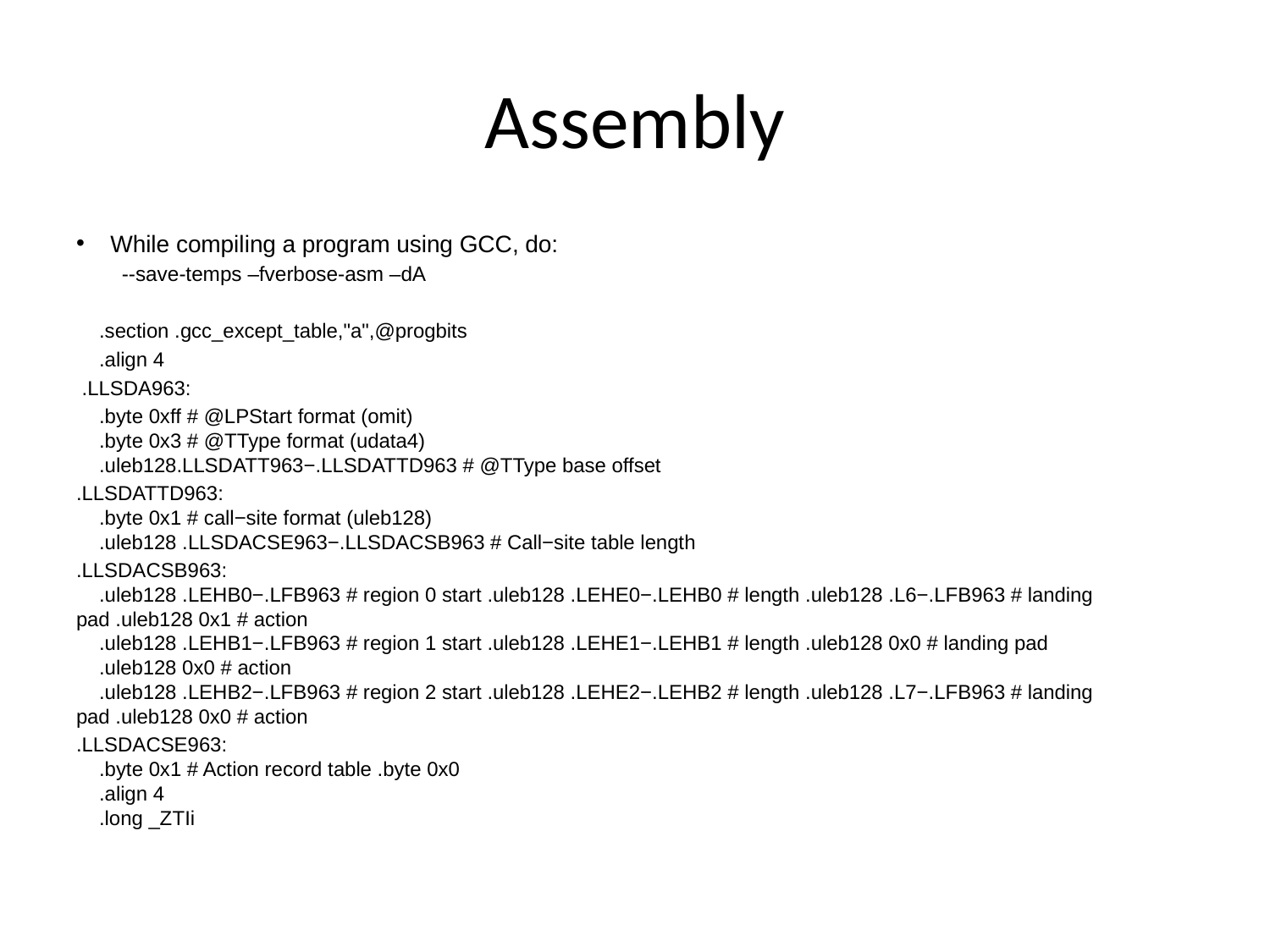

# Assembly
While compiling a program using GCC, do:
--save-temps –fverbose-asm –dA

	.section .gcc_except_table,"a",@progbits
	.align 4
 .LLSDA963:
	.byte 0xff # @LPStart format (omit)
	.byte 0x3 # @TType format (udata4)
	.uleb128.LLSDATT963−.LLSDATTD963 # @TType base offset
.LLSDATTD963:
	.byte 0x1 # call−site format (uleb128)
	.uleb128 .LLSDACSE963−.LLSDACSB963 # Call−site table length
.LLSDACSB963:
	.uleb128 .LEHB0−.LFB963 # region 0 start .uleb128 .LEHE0−.LEHB0 # length .uleb128 .L6−.LFB963 # landing pad .uleb128 0x1 # action
	.uleb128 .LEHB1−.LFB963 # region 1 start .uleb128 .LEHE1−.LEHB1 # length .uleb128 0x0 # landing pad
	.uleb128 0x0 # action
	.uleb128 .LEHB2−.LFB963 # region 2 start .uleb128 .LEHE2−.LEHB2 # length .uleb128 .L7−.LFB963 # landing pad .uleb128 0x0 # action
.LLSDACSE963:
	.byte 0x1 # Action record table .byte 0x0
	.align 4
	.long _ZTIi